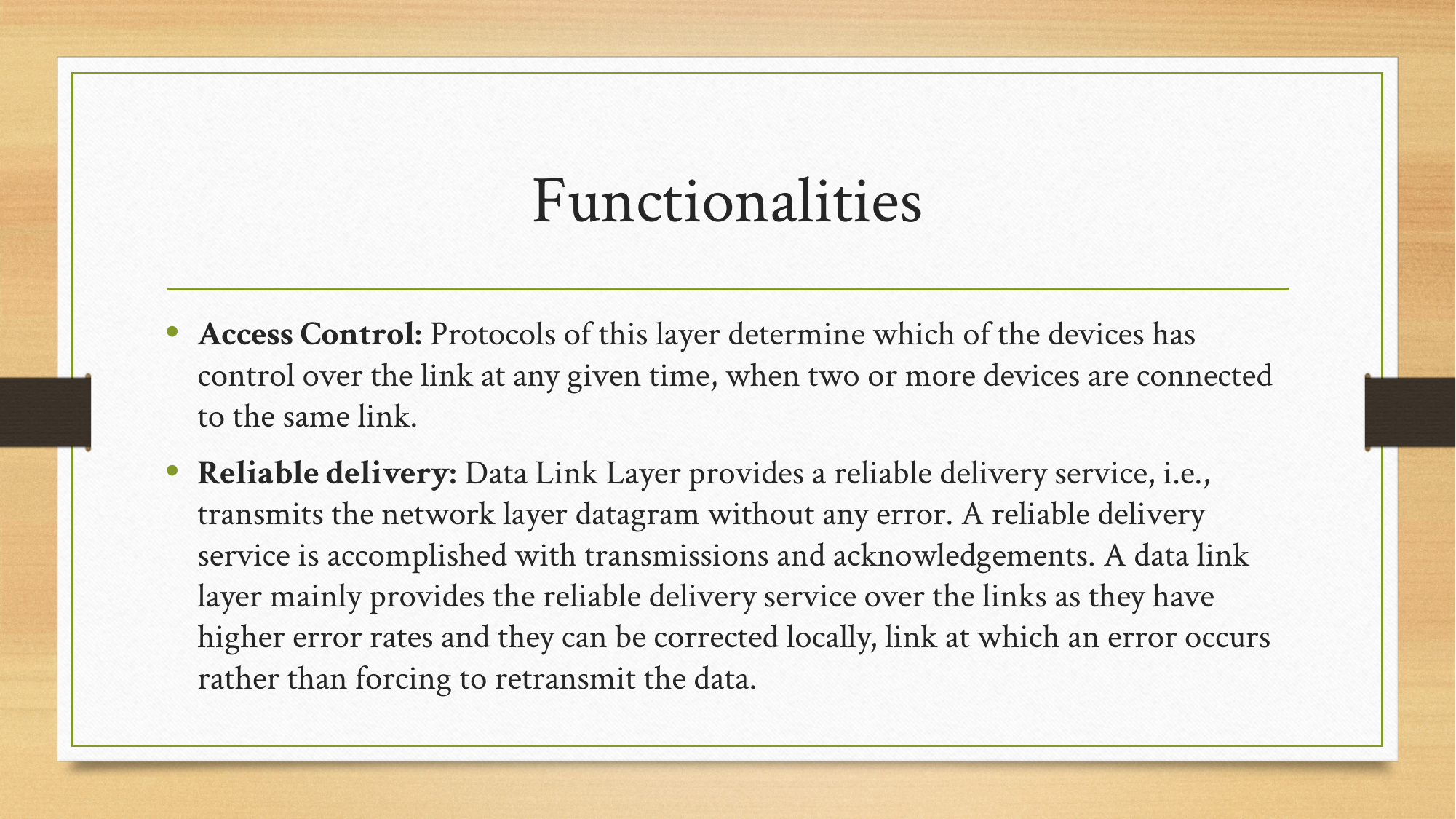

# Functionalities
Access Control: Protocols of this layer determine which of the devices has control over the link at any given time, when two or more devices are connected to the same link.
Reliable delivery: Data Link Layer provides a reliable delivery service, i.e., transmits the network layer datagram without any error. A reliable delivery service is accomplished with transmissions and acknowledgements. A data link layer mainly provides the reliable delivery service over the links as they have higher error rates and they can be corrected locally, link at which an error occurs rather than forcing to retransmit the data.